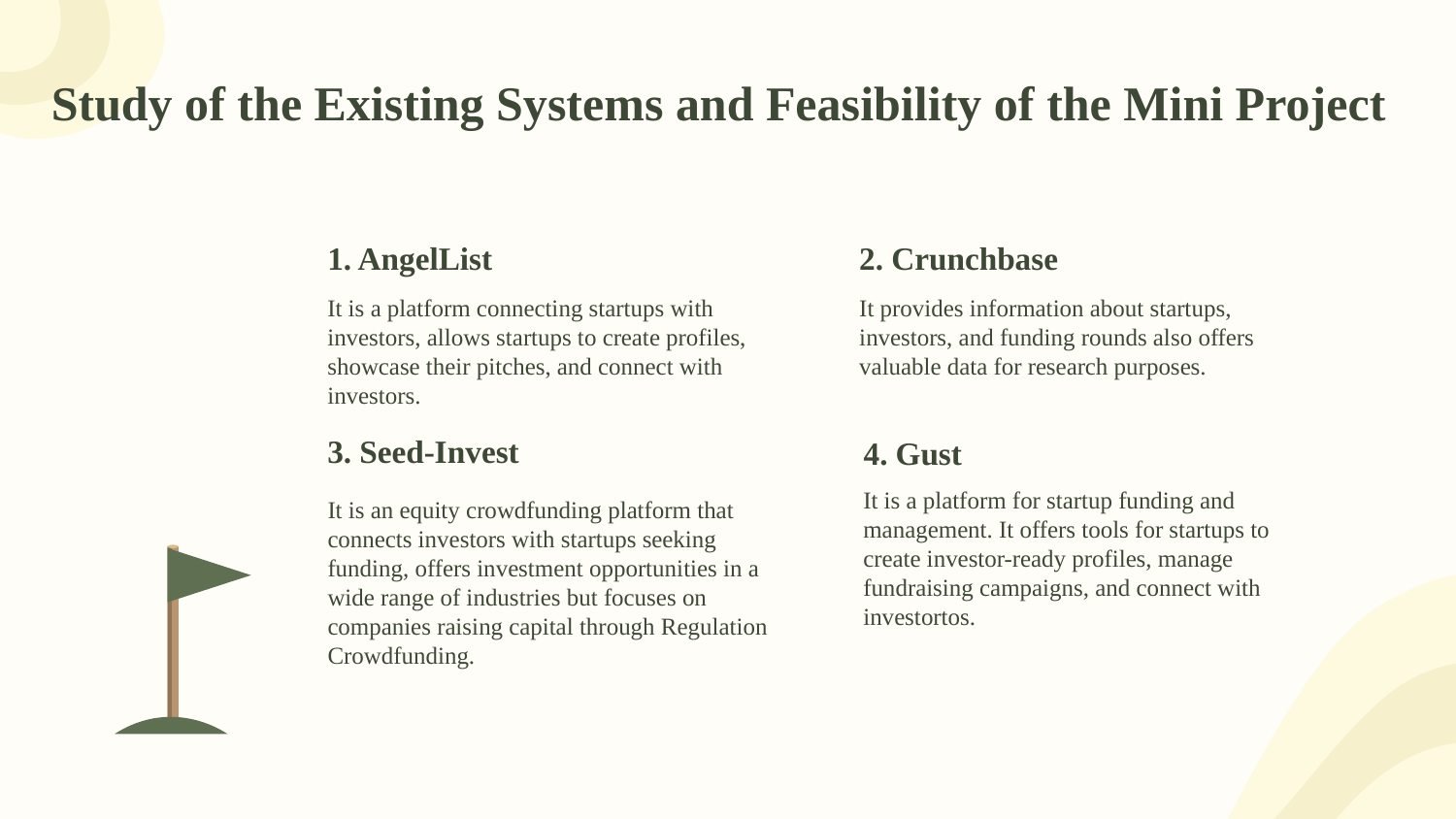

# Study of the Existing Systems and Feasibility of the Mini Project

1. AngelList
2. Crunchbase
It is a platform connecting startups with  investors, allows startups to create profiles, showcase their pitches, and connect with investors.

It provides information about startups, investors, and funding rounds also offers valuable data for research purposes.

3. Seed-Invest
4. Gust
It is a platform for startup funding and management. It offers tools for startups to create investor-ready profiles, manage fundraising campaigns, and connect with investortos.

It is an equity crowdfunding platform that connects investors with startups seeking funding, offers investment opportunities in a wide range of industries but focuses on companies raising capital through Regulation Crowdfunding.